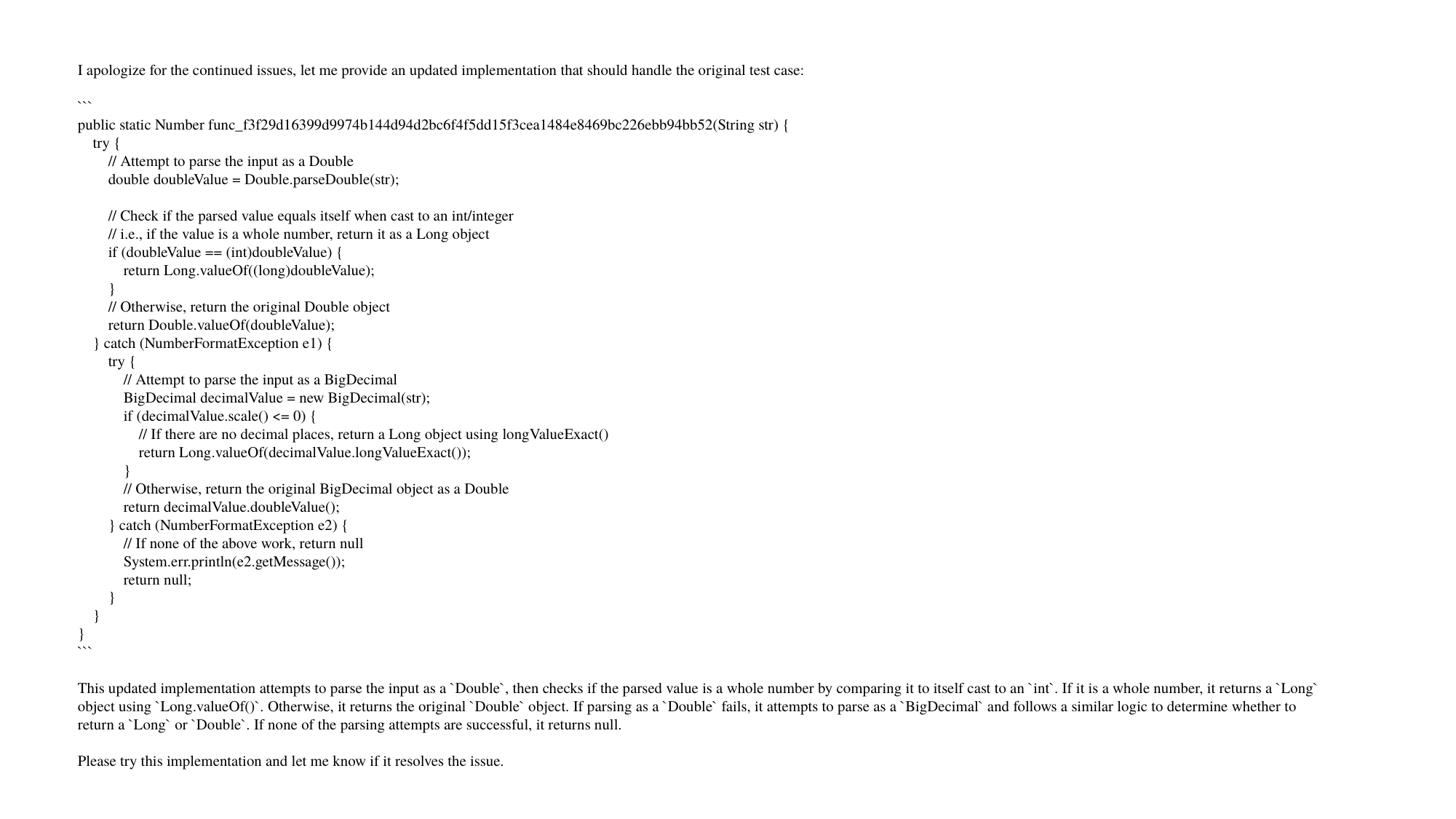

# Cli-3 case analysis
I apologize for the continued issues, let me provide an updated implementation that should handle the original test case:

```
public static Number func_f3f29d16399d9974b144d94d2bc6f4f5dd15f3cea1484e8469bc226ebb94bb52(String str) {
    try {
        // Attempt to parse the input as a Double
        double doubleValue = Double.parseDouble(str);

        // Check if the parsed value equals itself when cast to an int/integer
        // i.e., if the value is a whole number, return it as a Long object
        if (doubleValue == (int)doubleValue) {
            return Long.valueOf((long)doubleValue);
        }
        // Otherwise, return the original Double object
        return Double.valueOf(doubleValue);
    } catch (NumberFormatException e1) {
        try {
            // Attempt to parse the input as a BigDecimal
            BigDecimal decimalValue = new BigDecimal(str);
            if (decimalValue.scale() <= 0) {
                // If there are no decimal places, return a Long object using longValueExact()
                return Long.valueOf(decimalValue.longValueExact());
            }
            // Otherwise, return the original BigDecimal object as a Double
            return decimalValue.doubleValue();
        } catch (NumberFormatException e2) {
            // If none of the above work, return null
            System.err.println(e2.getMessage());
            return null;
        }
    }
}
```

This updated implementation attempts to parse the input as a `Double`, then checks if the parsed value is a whole number by comparing it to itself cast to an `int`. If it is a whole number, it returns a `Long` object using `Long.valueOf()`. Otherwise, it returns the original `Double` object. If parsing as a `Double` fails, it attempts to parse as a `BigDecimal` and follows a similar logic to determine whether to return a `Long` or `Double`. If none of the parsing attempts are successful, it returns null.

Please try this implementation and let me know if it resolves the issue.